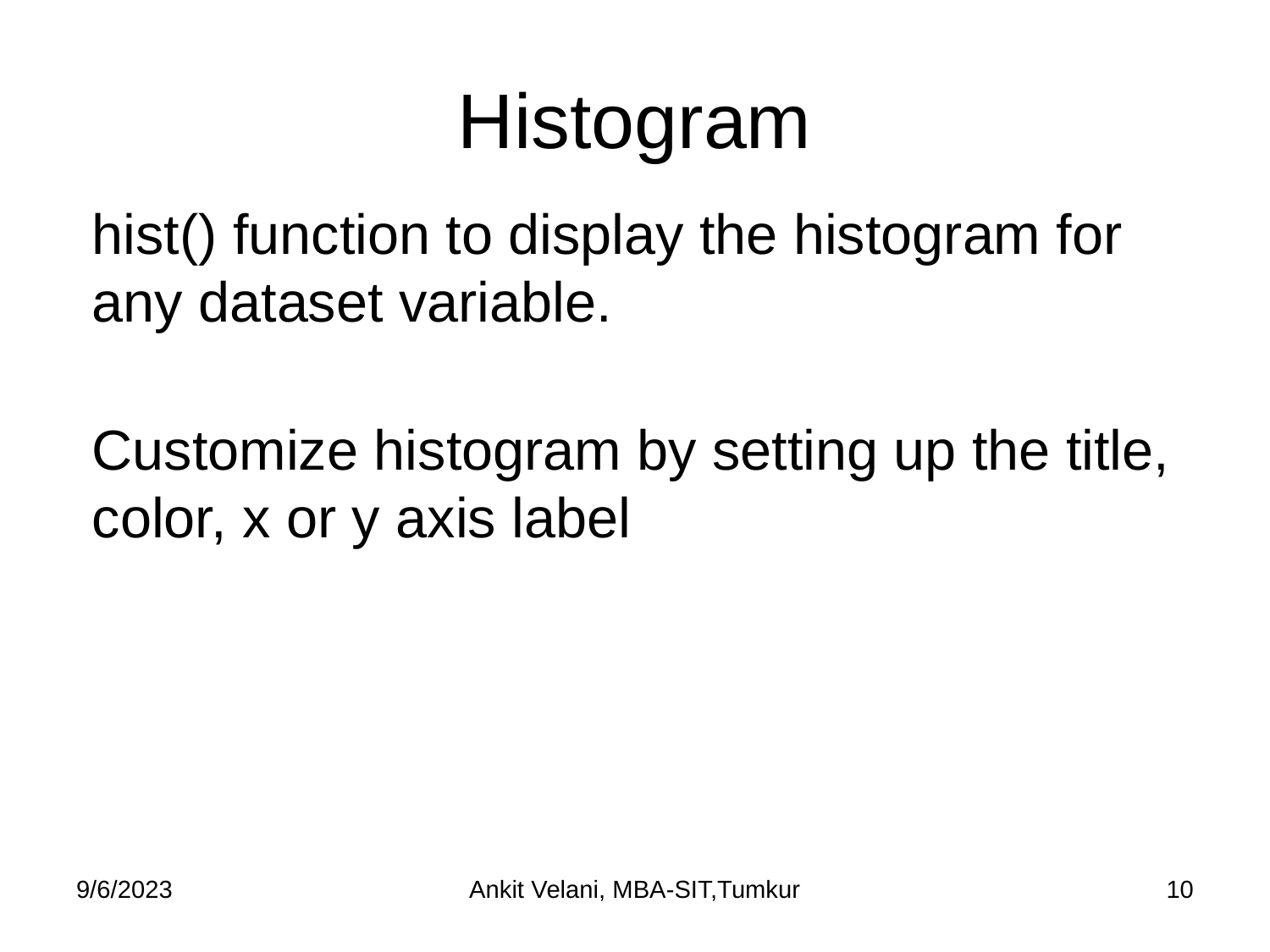

# Histogram
hist() function to display the histogram for any dataset variable.

Customize histogram by setting up the title, color, x or y axis label

9/6/2023
Ankit Velani, MBA-SIT,Tumkur
10